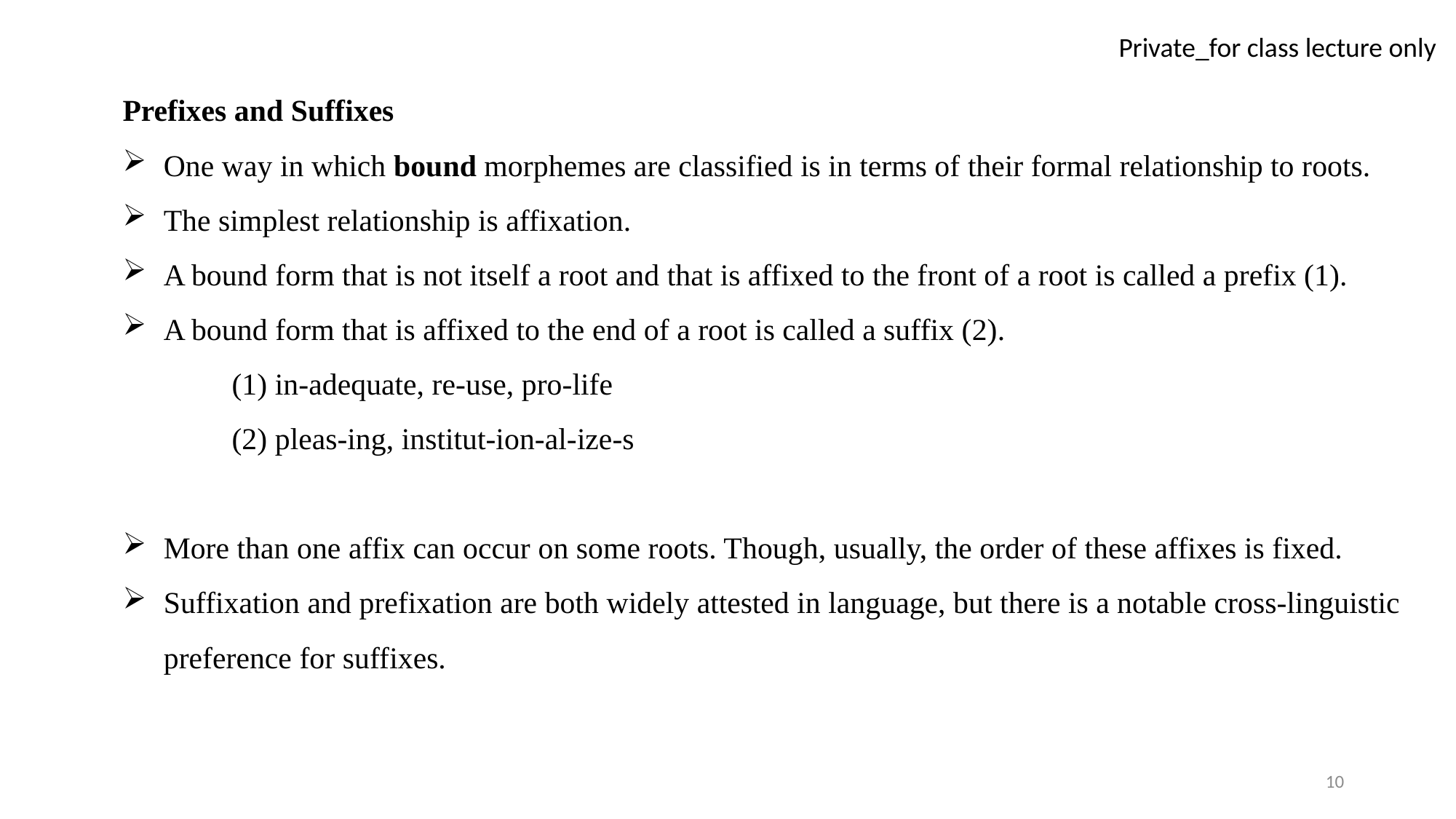

Prefixes and Suffixes
One way in which bound morphemes are classified is in terms of their formal relationship to roots.
The simplest relationship is affixation.
A bound form that is not itself a root and that is affixed to the front of a root is called a prefix (1).
A bound form that is affixed to the end of a root is called a suffix (2).
(1) in-adequate, re-use, pro-life
(2) pleas-ing, institut-ion-al-ize-s

More than one affix can occur on some roots. Though, usually, the order of these affixes is fixed.
Suffixation and prefixation are both widely attested in language, but there is a notable cross-linguistic preference for suffixes.

10